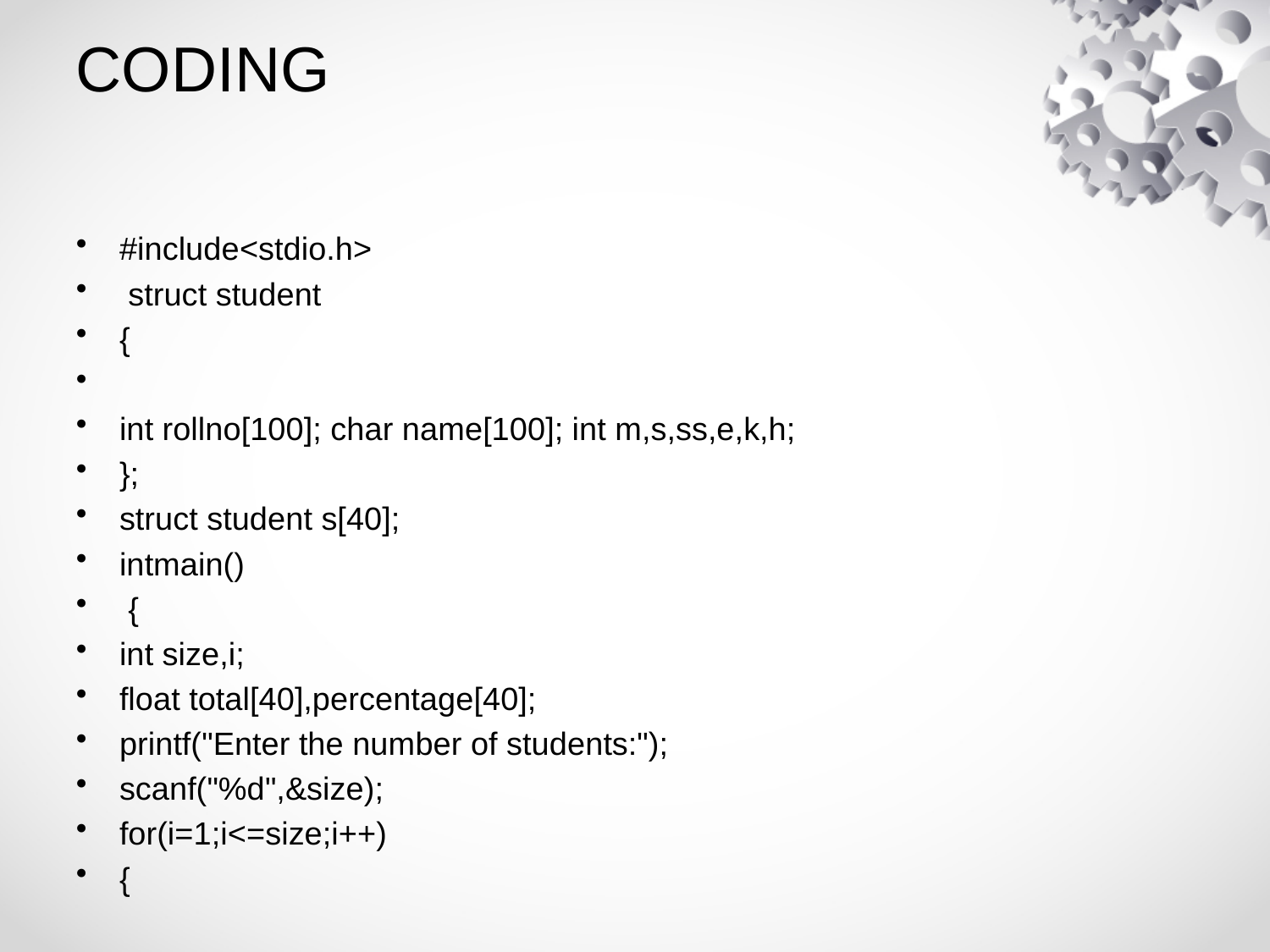

# CODING
#include<stdio.h>
 struct student
{

int rollno[100]; char name[100]; int m,s,ss,e,k,h;
};
struct student s[40];
intmain()
 {
int size,i;
float total[40],percentage[40];
printf("Enter the number of students:");
scanf("%d",&size);
for(i=1;i<=size;i++)
{